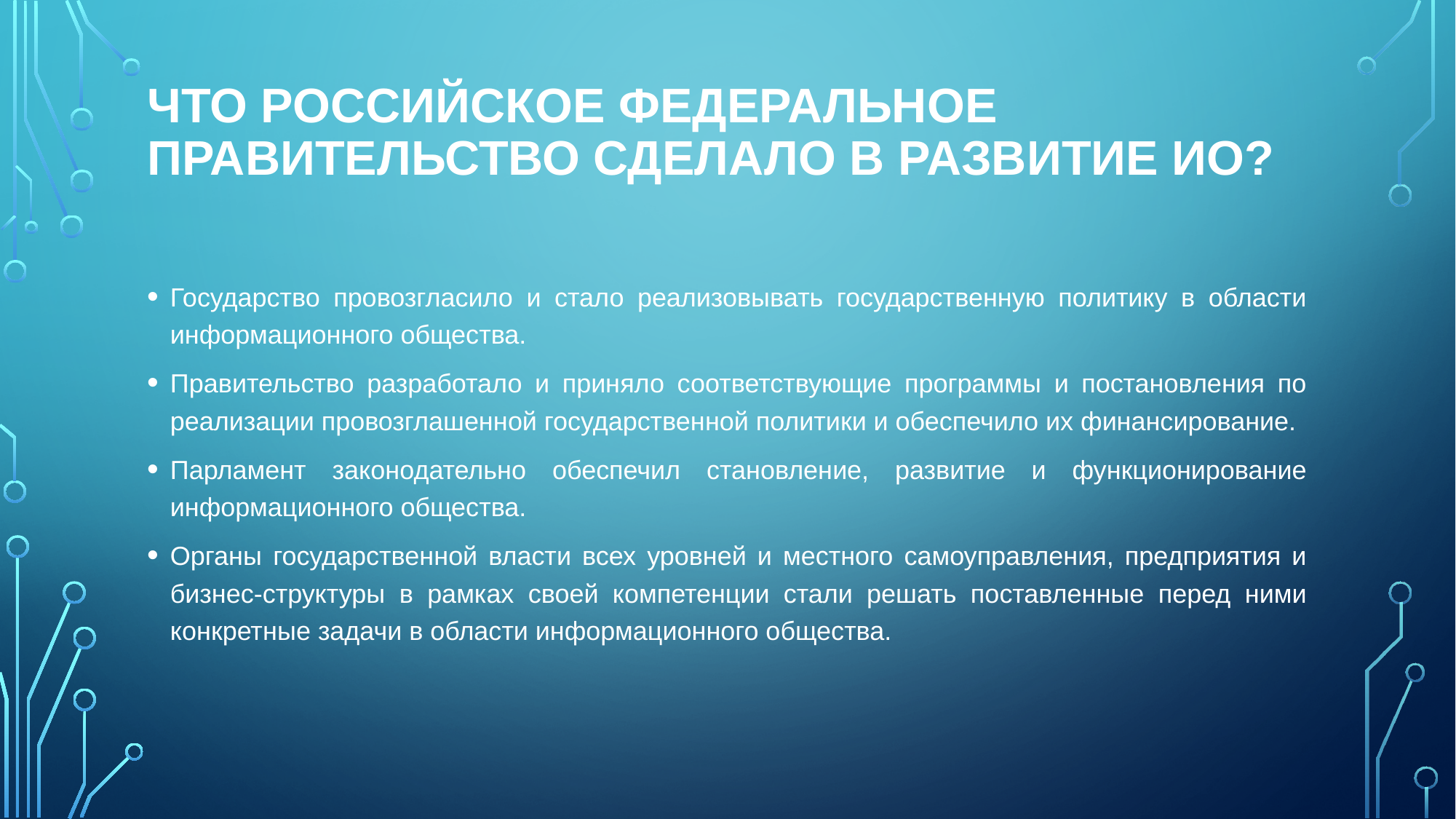

# Что российское федеральное правительство сделало в развитие ИО?
Государство провозгласило и стало реализовывать государственную политику в области информационного общества.
Правительство разработало и приняло соответствующие программы и постановления по реализации провозглашенной государственной политики и обеспечило их финансирование.
Парламент законодательно обеспечил становление, развитие и функционирование информационного общества.
Органы государственной власти всех уровней и местного самоуправления, предприятия и бизнес-структуры в рамках своей компетенции стали решать поставленные перед ними конкретные задачи в области информационного общества.